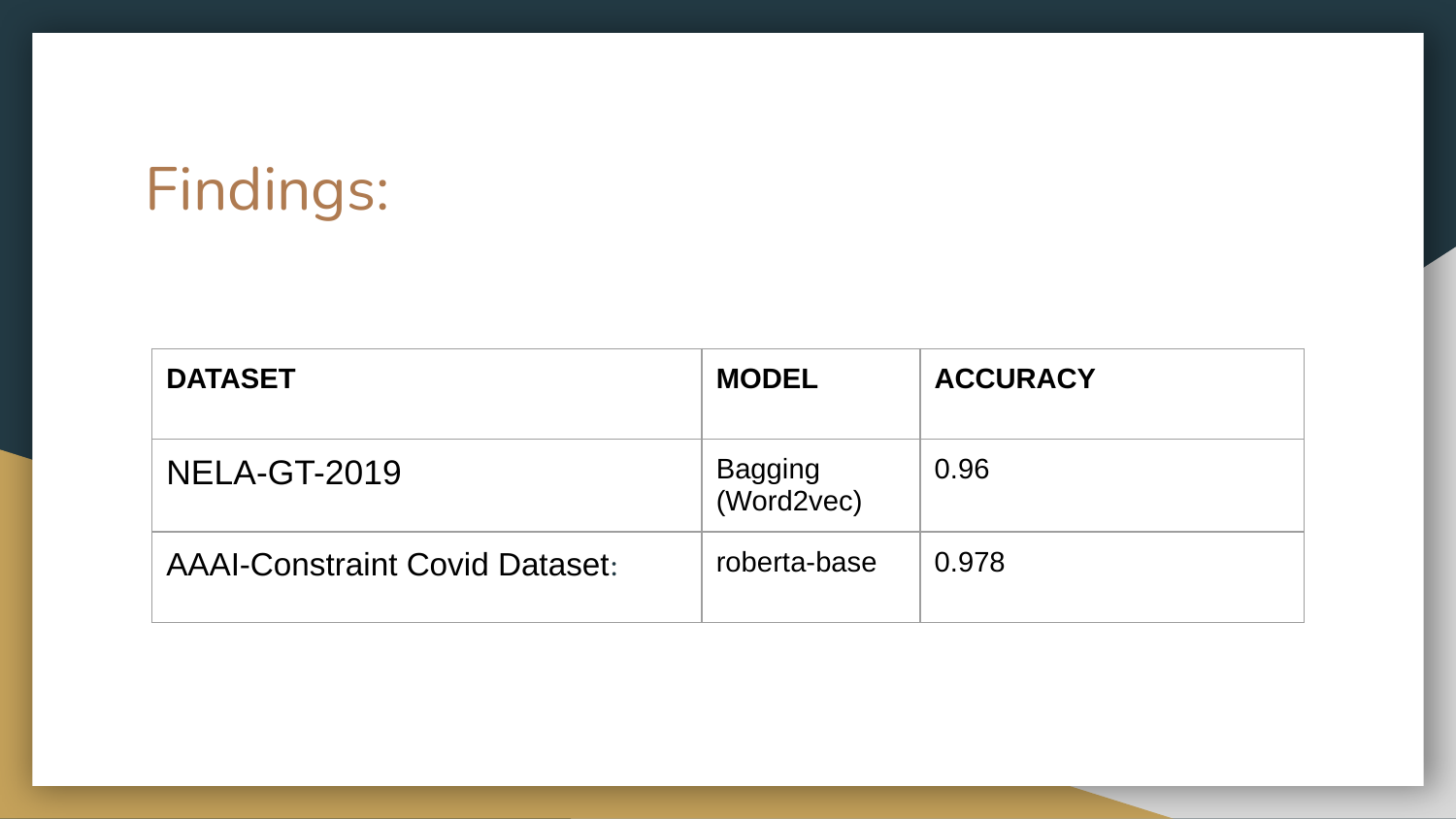

# Findings:

| DATASET | MODEL | ACCURACY |
| --- | --- | --- |
| NELA-GT-2019 | Bagging (Word2vec) | 0.96 |
| AAAI-Constraint Covid Dataset: | roberta-base | 0.978 |